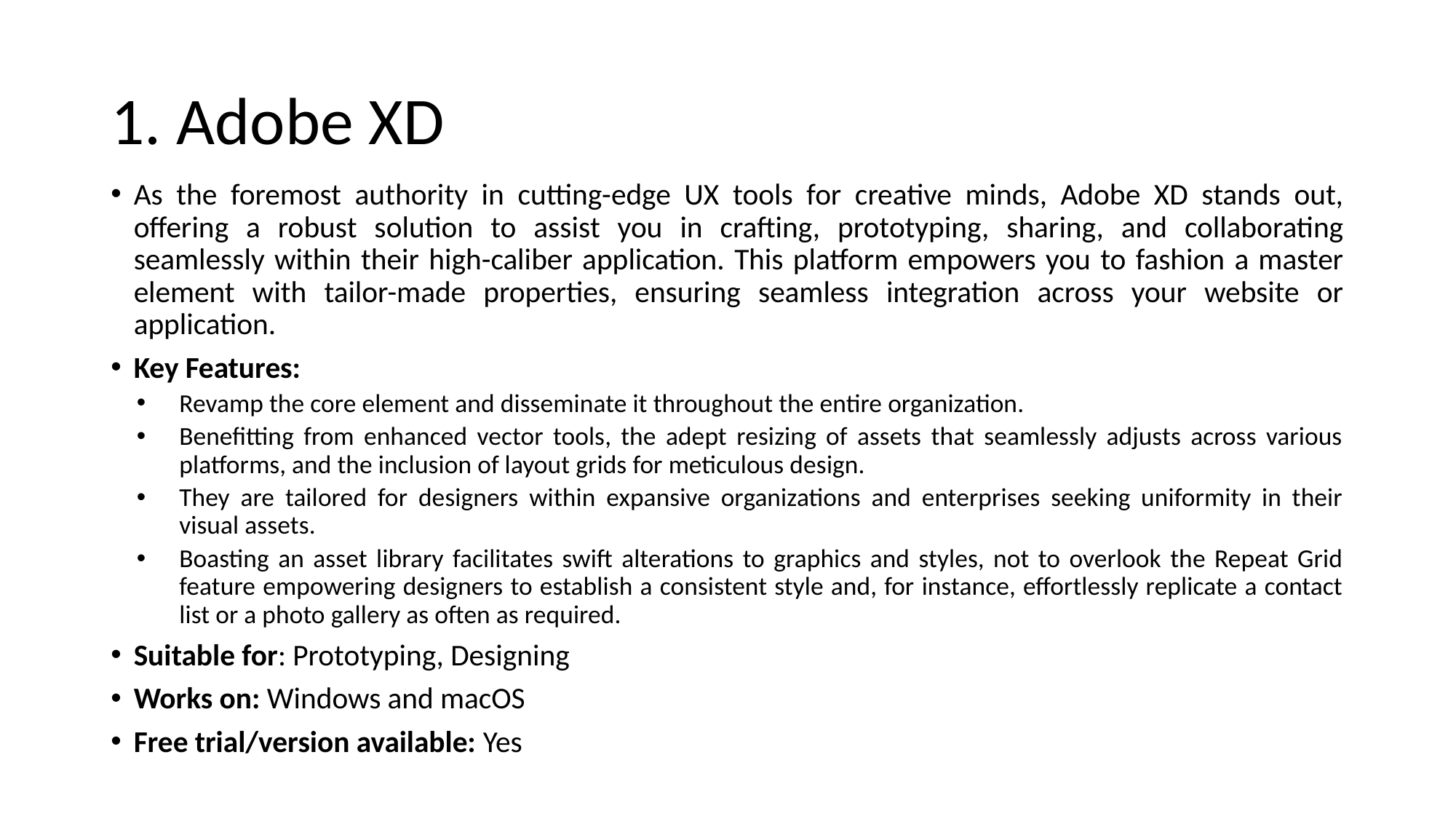

# 1. Adobe XD
As the foremost authority in cutting-edge UX tools for creative minds, Adobe XD stands out, offering a robust solution to assist you in crafting, prototyping, sharing, and collaborating seamlessly within their high-caliber application. This platform empowers you to fashion a master element with tailor-made properties, ensuring seamless integration across your website or application.
Key Features:
Revamp the core element and disseminate it throughout the entire organization.
Benefitting from enhanced vector tools, the adept resizing of assets that seamlessly adjusts across various platforms, and the inclusion of layout grids for meticulous design.
They are tailored for designers within expansive organizations and enterprises seeking uniformity in their visual assets.
Boasting an asset library facilitates swift alterations to graphics and styles, not to overlook the Repeat Grid feature empowering designers to establish a consistent style and, for instance, effortlessly replicate a contact list or a photo gallery as often as required.
Suitable for: Prototyping, Designing
Works on: Windows and macOS
Free trial/version available: Yes